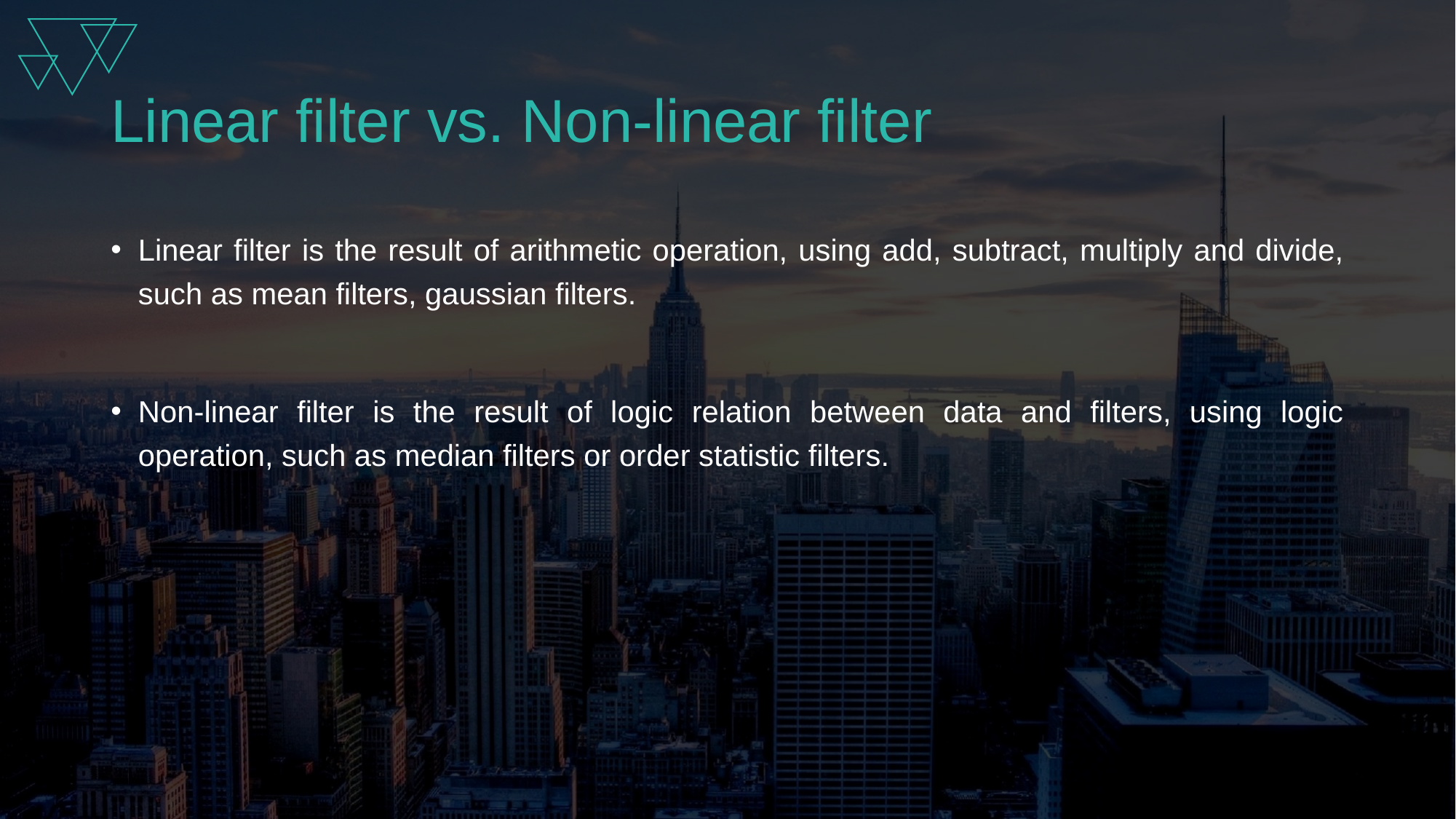

# Linear filter vs. Non-linear filter
Linear filter is the result of arithmetic operation, using add, subtract, multiply and divide, such as mean filters, gaussian filters.

Non-linear filter is the result of logic relation between data and filters, using logic operation, such as median filters or order statistic filters.